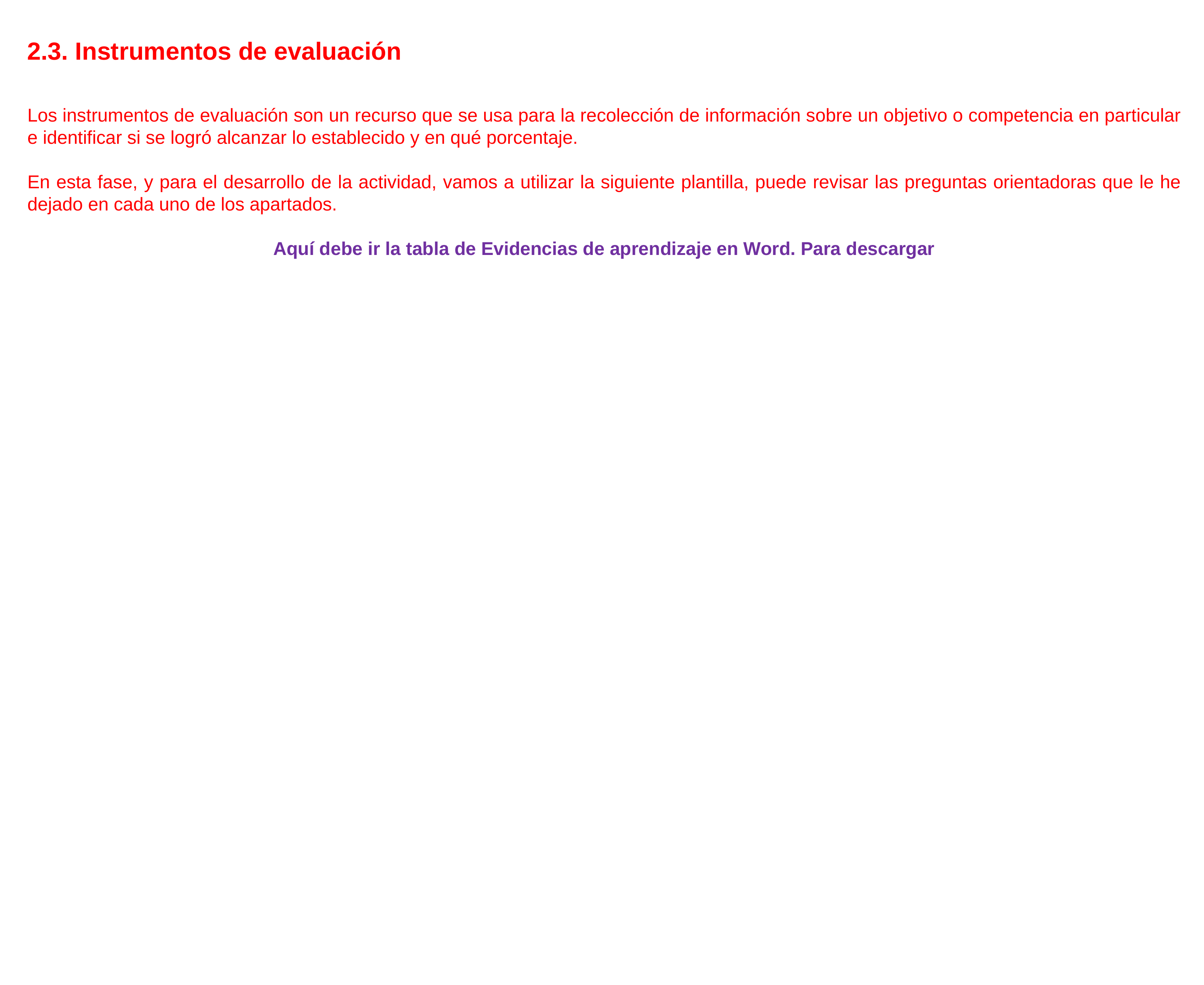

2.3. Instrumentos de evaluación
Los instrumentos de evaluación son un recurso que se usa para la recolección de información sobre un objetivo o competencia en particular e identificar si se logró alcanzar lo establecido y en qué porcentaje.

En esta fase, y para el desarrollo de la actividad, vamos a utilizar la siguiente plantilla, puede revisar las preguntas orientadoras que le he dejado en cada uno de los apartados.

Aquí debe ir la tabla de Evidencias de aprendizaje en Word. Para descargar